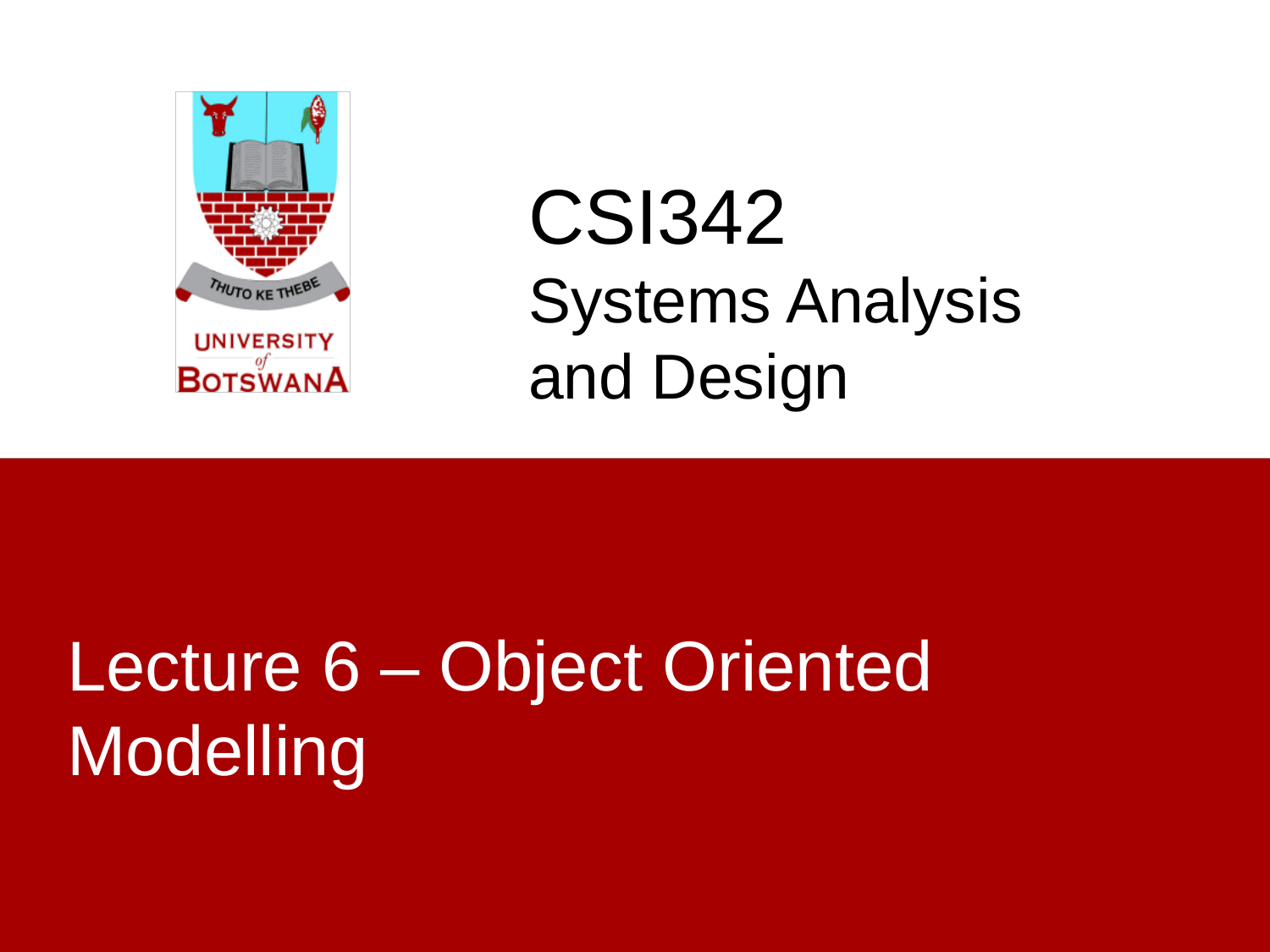

CSI342
Systems Analysis and Design
Lecture 6 – Object Oriented Modelling